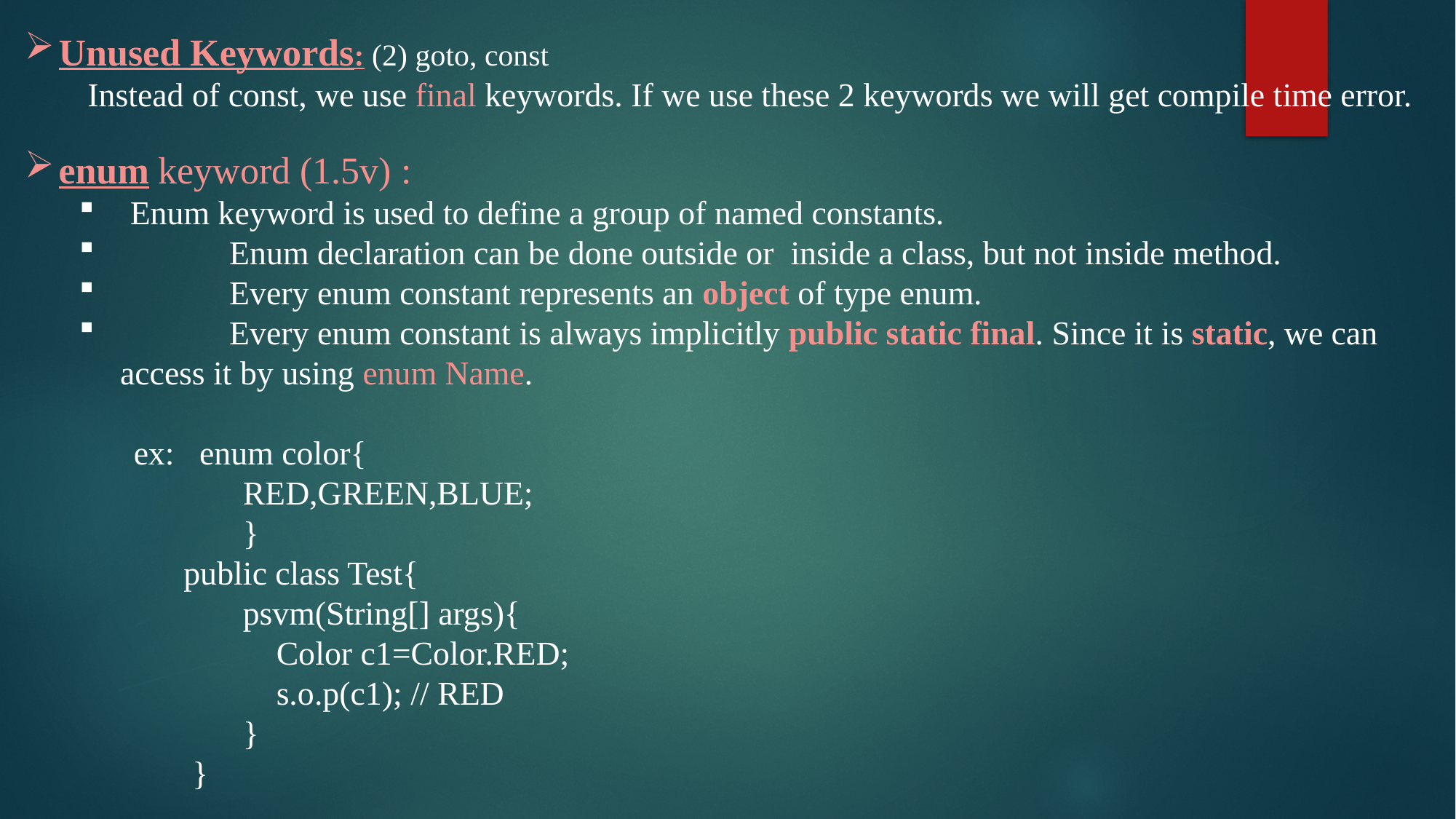

Unused Keywords: (2) goto, const
 Instead of const, we use final keywords. If we use these 2 keywords we will get compile time error.

enum keyword (1.5v) :
  Enum keyword is used to define a group of named constants.
	Enum declaration can be done outside or  inside a class, but not inside method.
	Every enum constant represents an object of type enum.
	Every enum constant is always implicitly public static final. Since it is static, we can access it by using enum Name.

	ex:   enum color{
		RED,GREEN,BLUE;
		}
                   public class Test{
		psvm(String[] args){
		    Color c1=Color.RED;
		    s.o.p(c1); // RED
		}
	       }